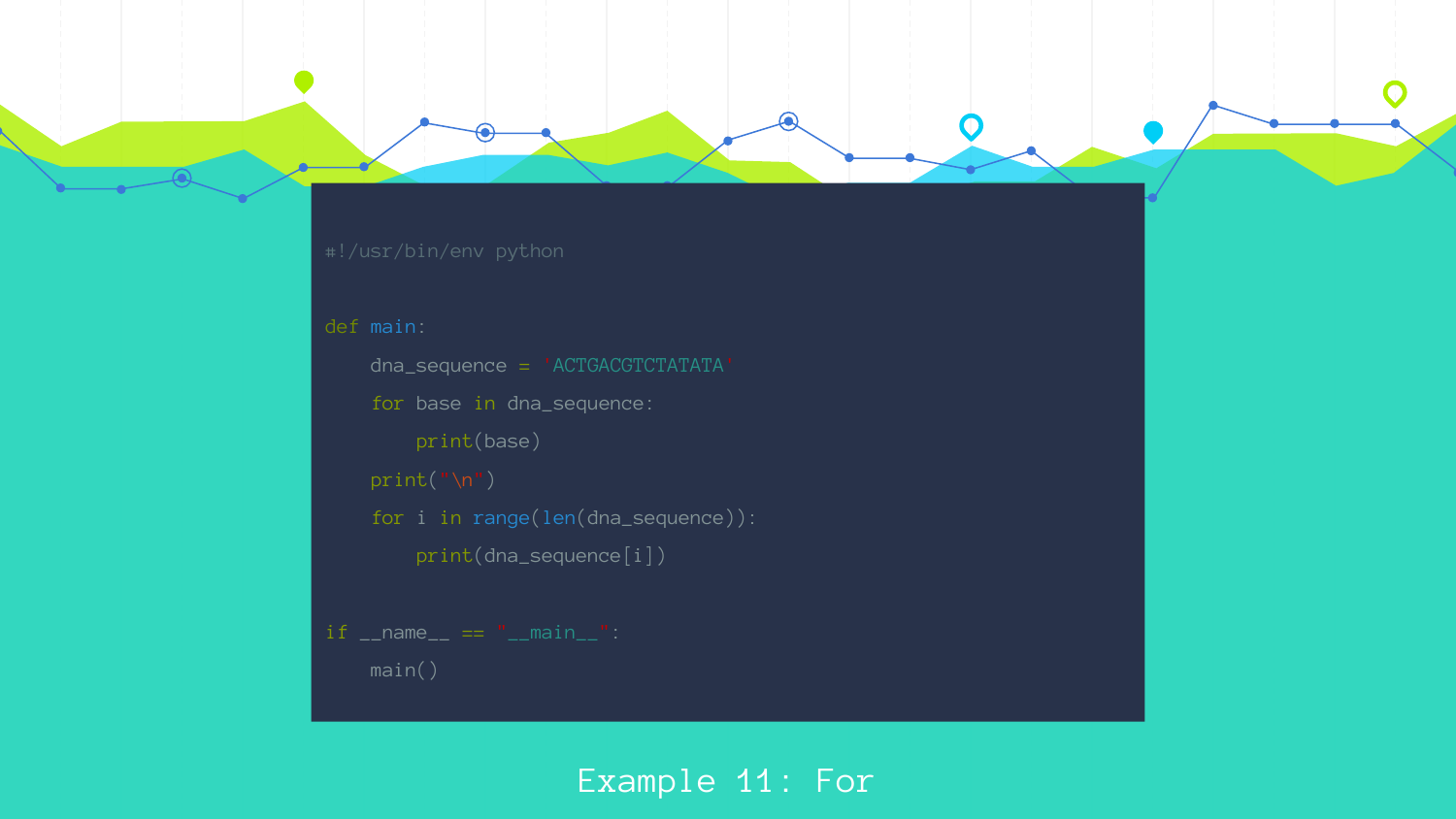

#!/usr/bin/env python
def main:
    dna_sequence = 'ACTGACGTCTATATA'
    for base in dna_sequence:
        print(base)
    print("\n")
    for i in range(len(dna_sequence)):
        print(dna_sequence[i])
if __name__ == "__main__":
    main()
Example 11: For